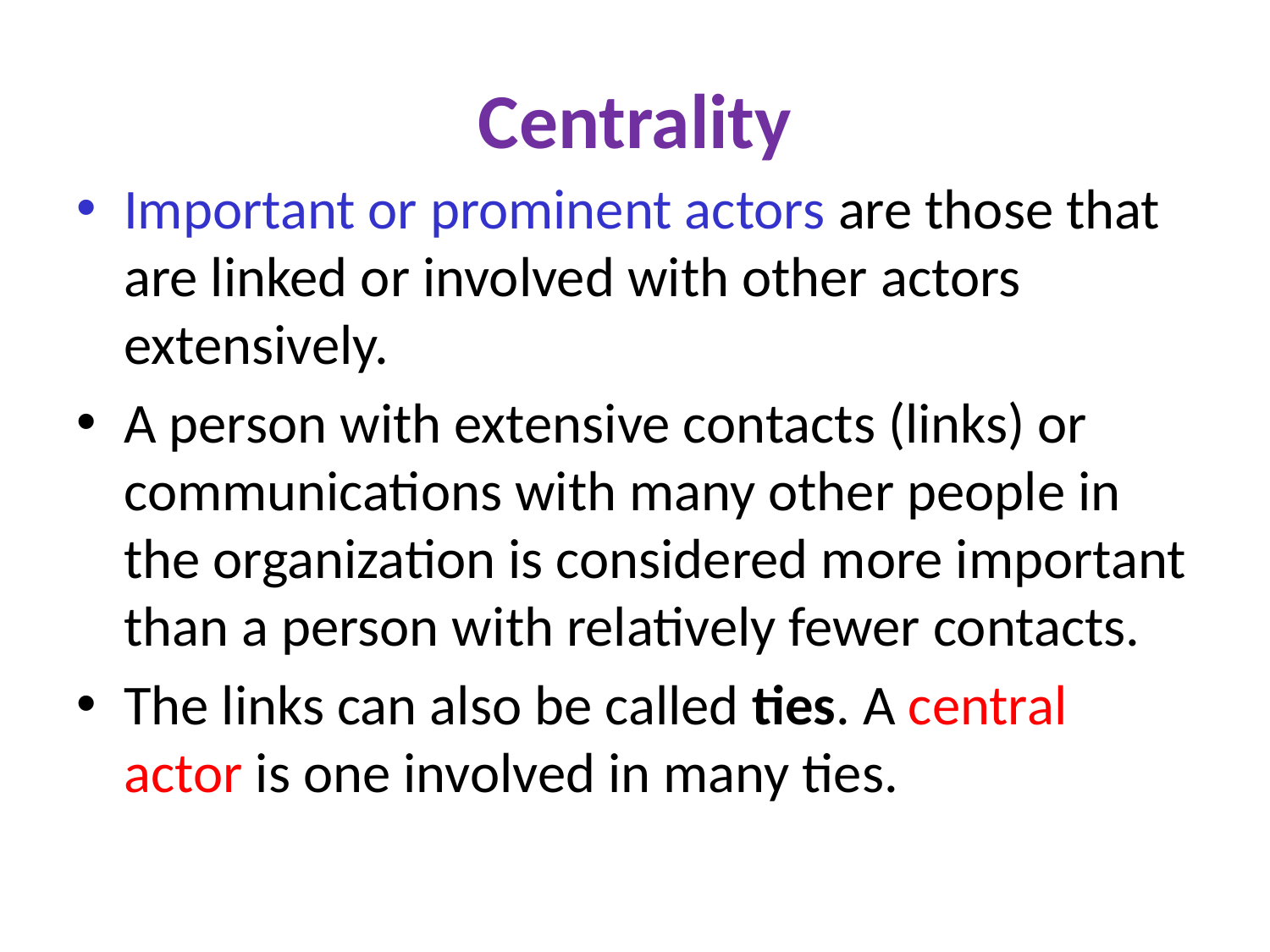

# Centrality
Important or prominent actors are those that are linked or involved with other actors extensively.
A person with extensive contacts (links) or communications with many other people in the organization is considered more important than a person with relatively fewer contacts.
The links can also be called ties. A central actor is one involved in many ties.